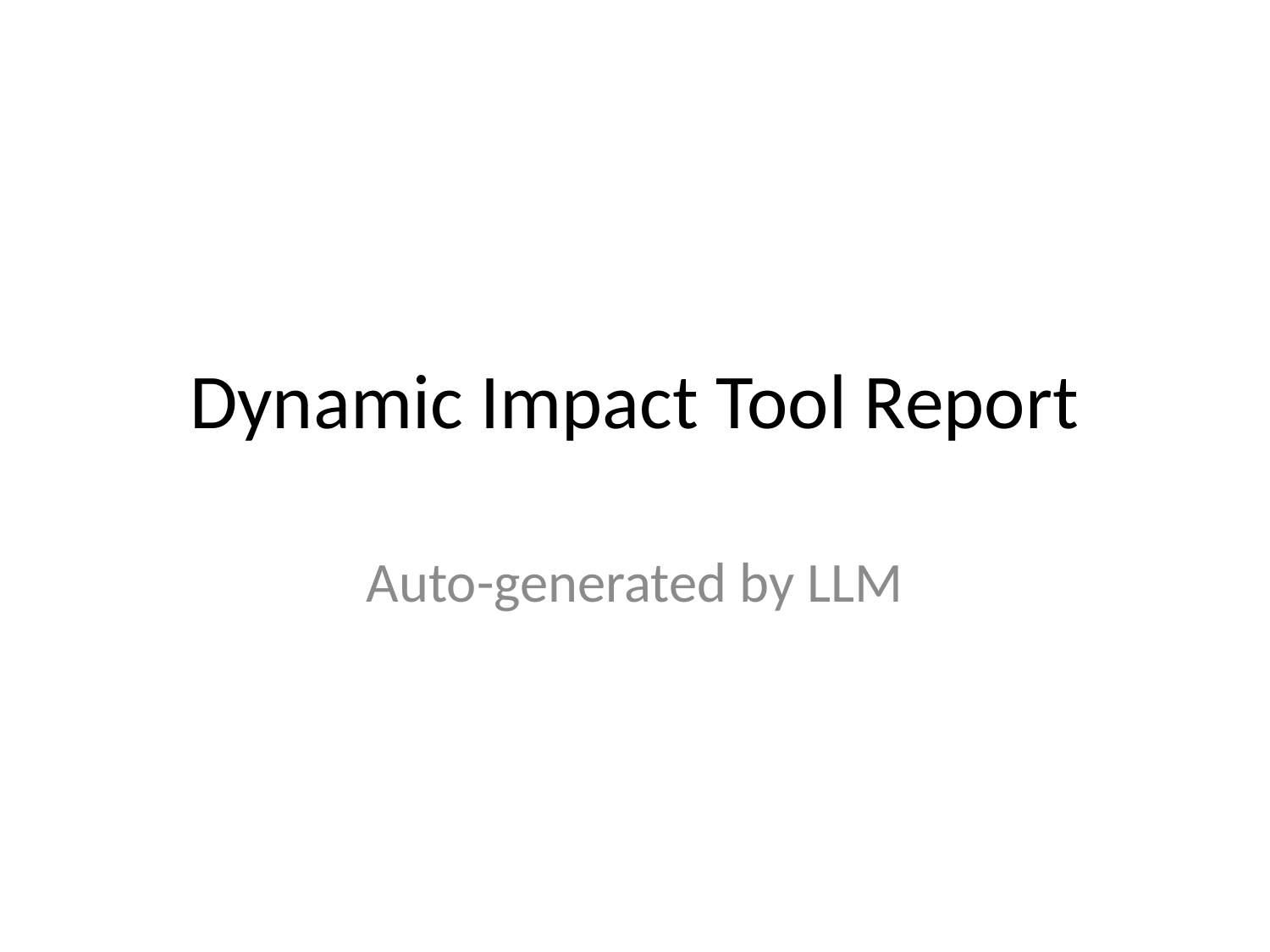

# Dynamic Impact Tool Report
Auto-generated by LLM